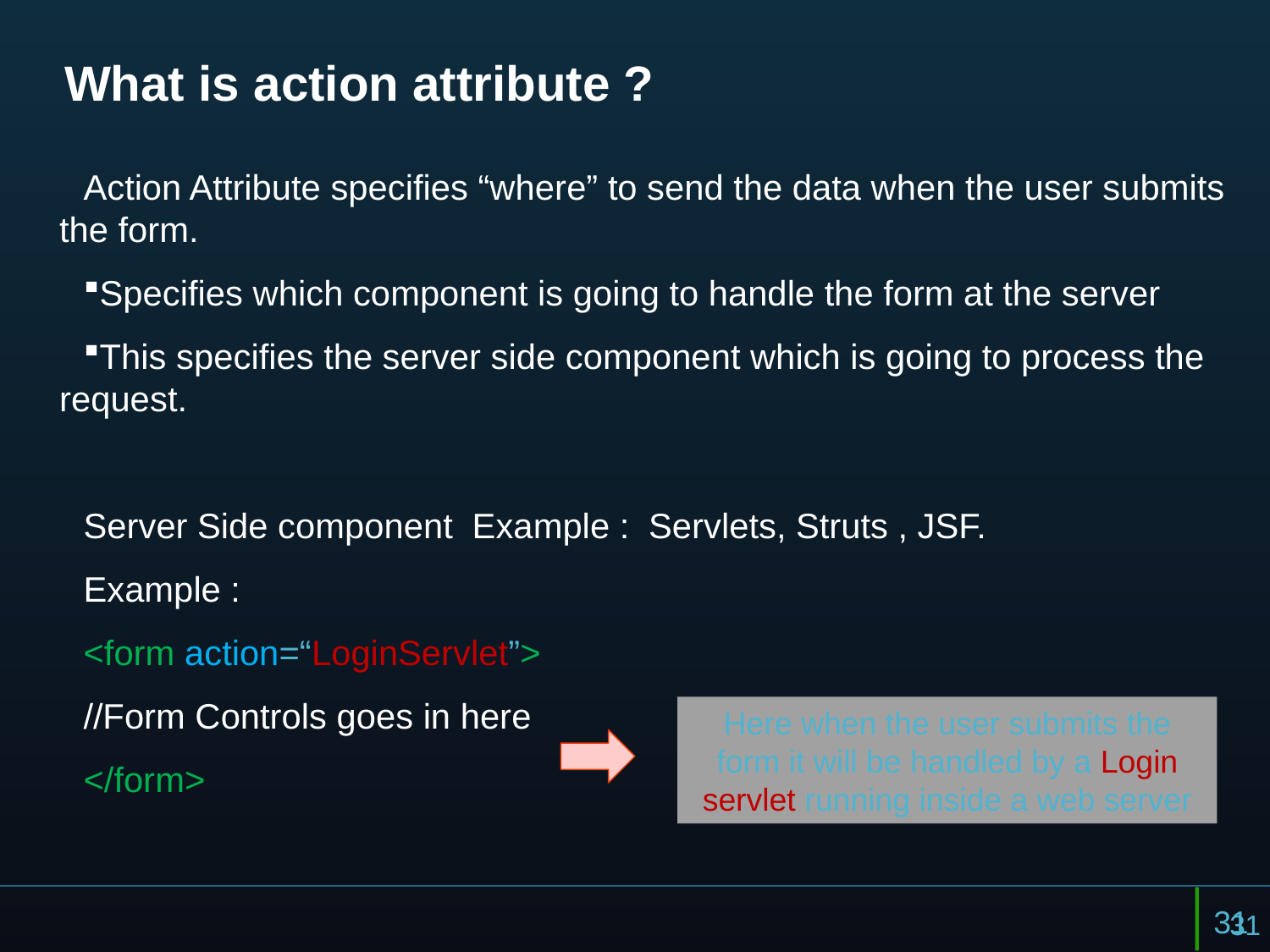

# What is action attribute ?
Action Attribute specifies “where” to send the data when the user submits the form.
Specifies which component is going to handle the form at the server
This specifies the server side component which is going to process the request.

Server Side component  Example :  Servlets, Struts , JSF.
Example :
<form action=“LoginServlet”>
//Form Controls goes in here
</form>

Here when the user submits the form it will be handled by a Login servlet running inside a web server

31
31